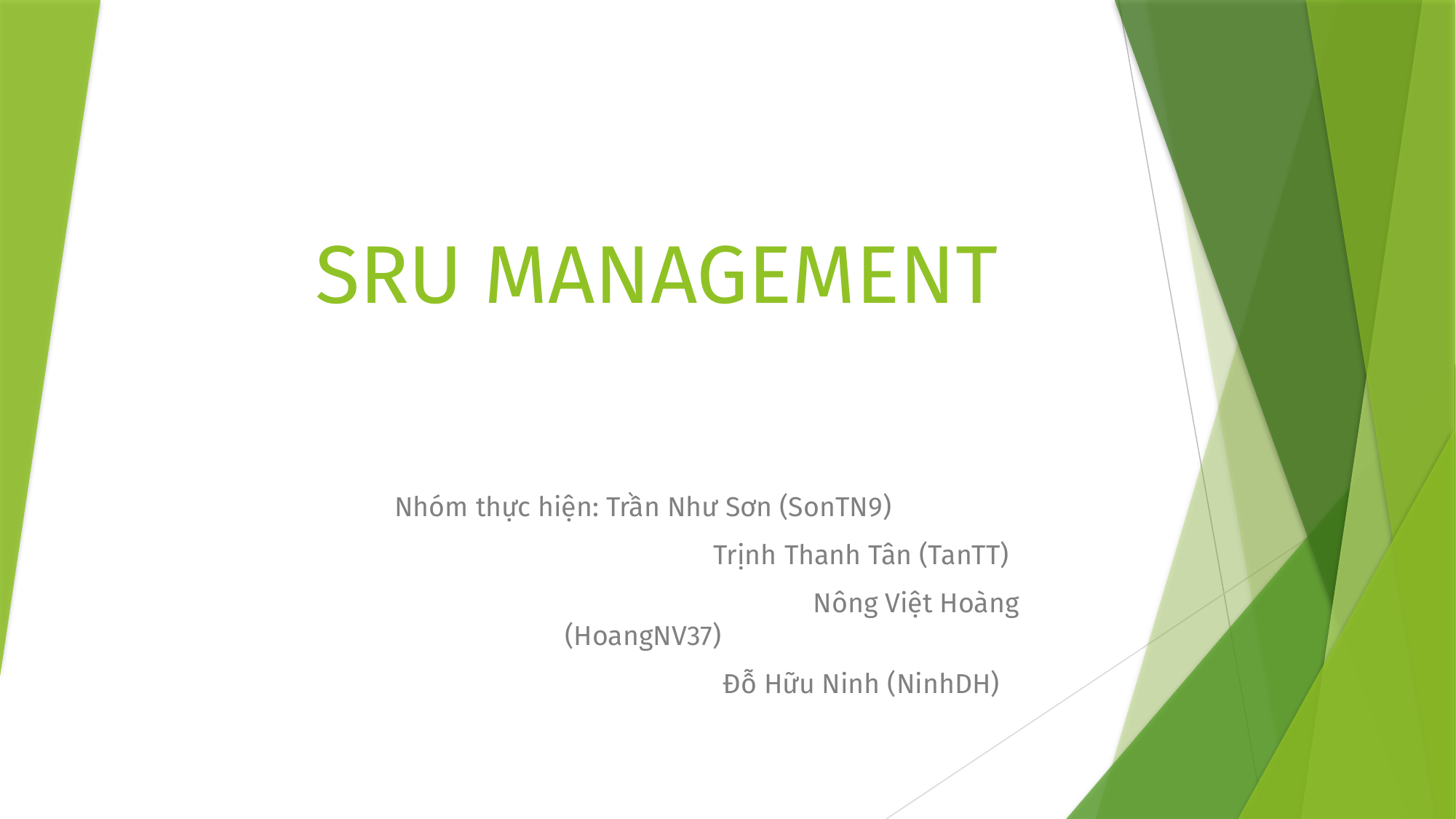

# SRU MANAGEMENT
Nhóm thực hiện: Trần Như Sơn (SonTN9)
				Trịnh Thanh Tân (TanTT)
					Nông Việt Hoàng (HoangNV37)
				Đỗ Hữu Ninh (NinhDH)